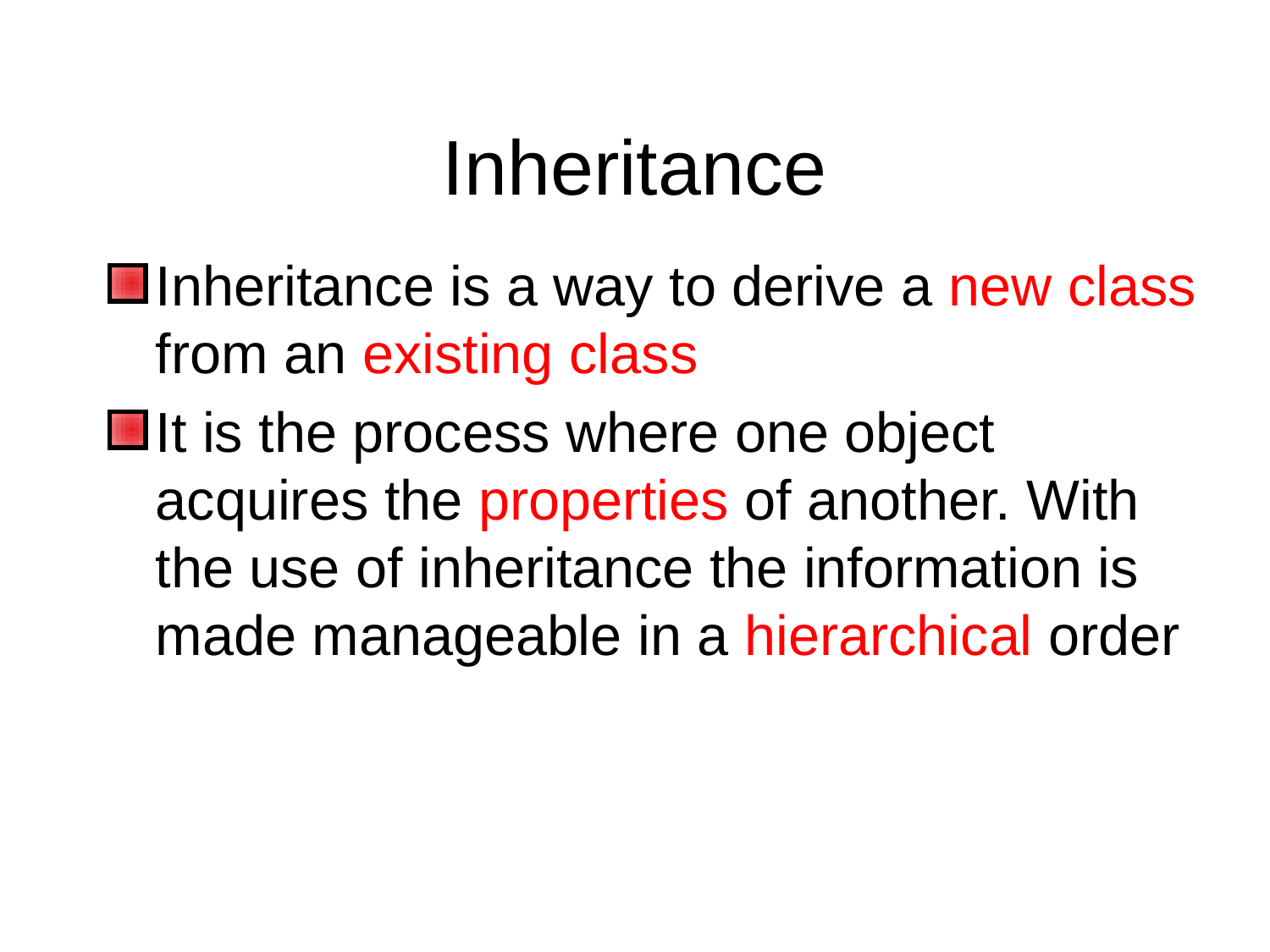

# Inheritance
Inheritance is a way to derive a new class from an existing class
It is the process where one object acquires the properties of another. With the use of inheritance the information is made manageable in a hierarchical order